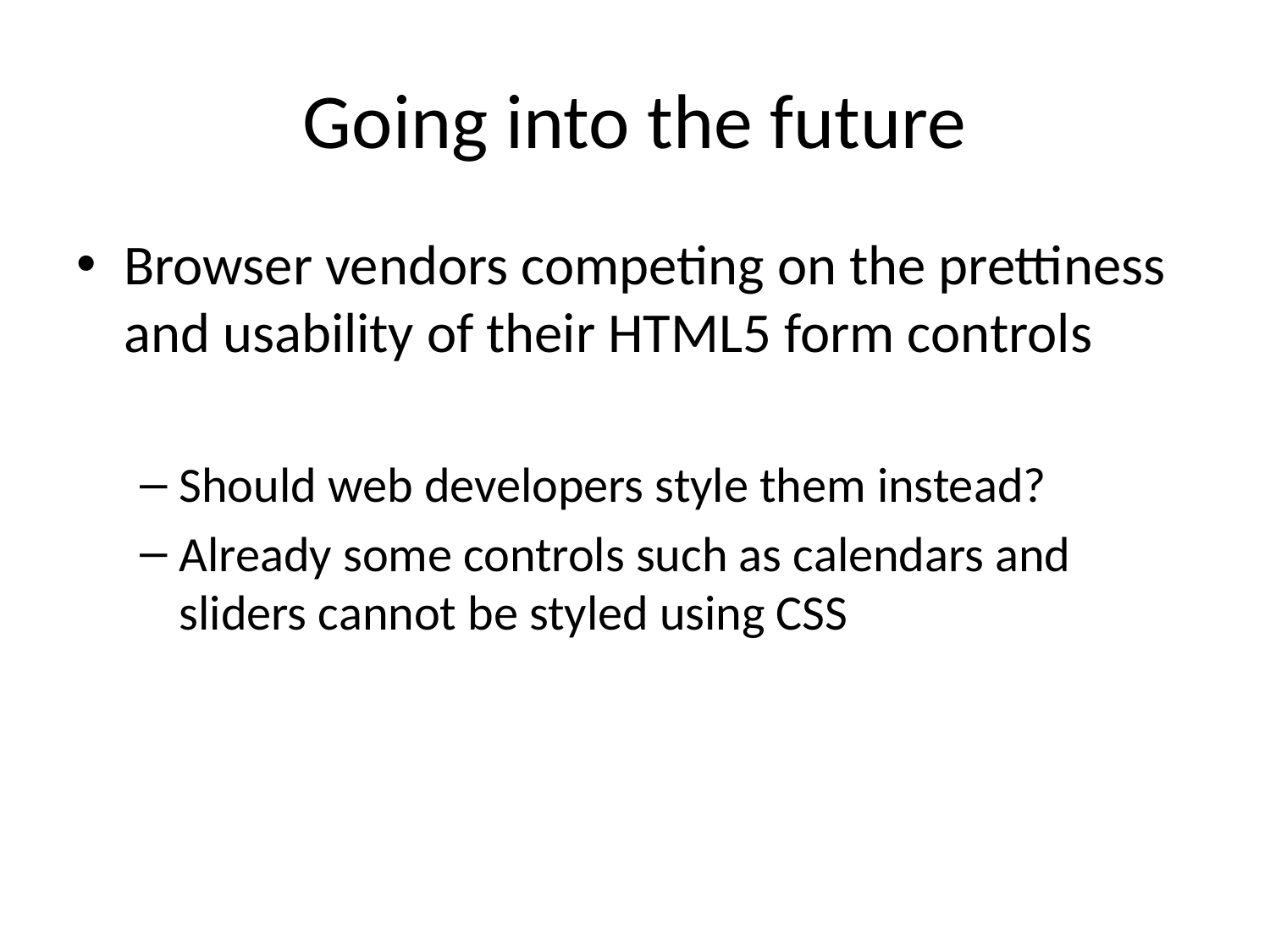

# Going into the future
Browser vendors competing on the prettiness and usability of their HTML5 form controls

Should web developers style them instead?
Already some controls such as calendars and sliders cannot be styled using CSS